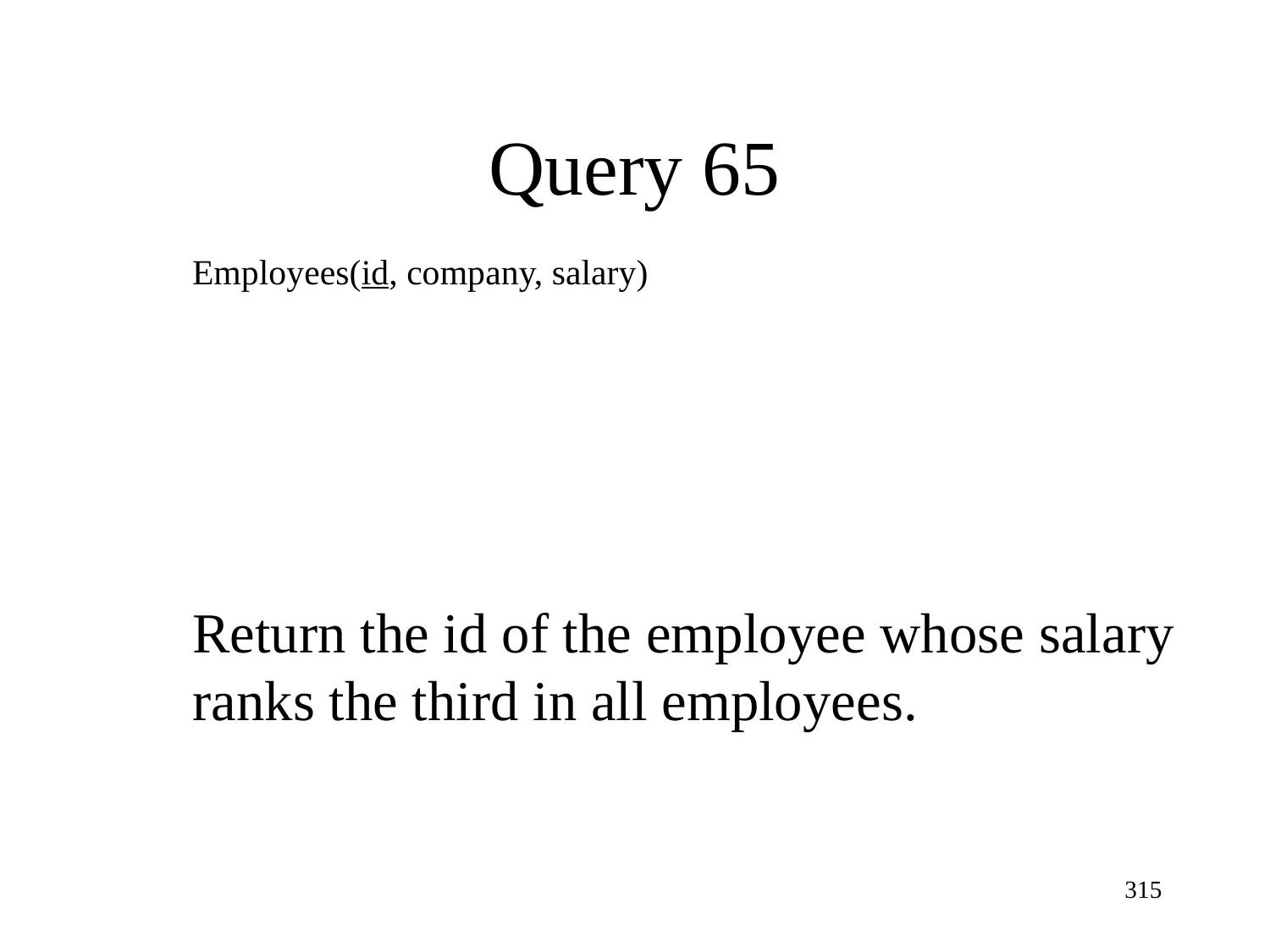

Query 65
Employees(id, company, salary)
Return the id of the employee whose salary ranks the third in all employees.
315